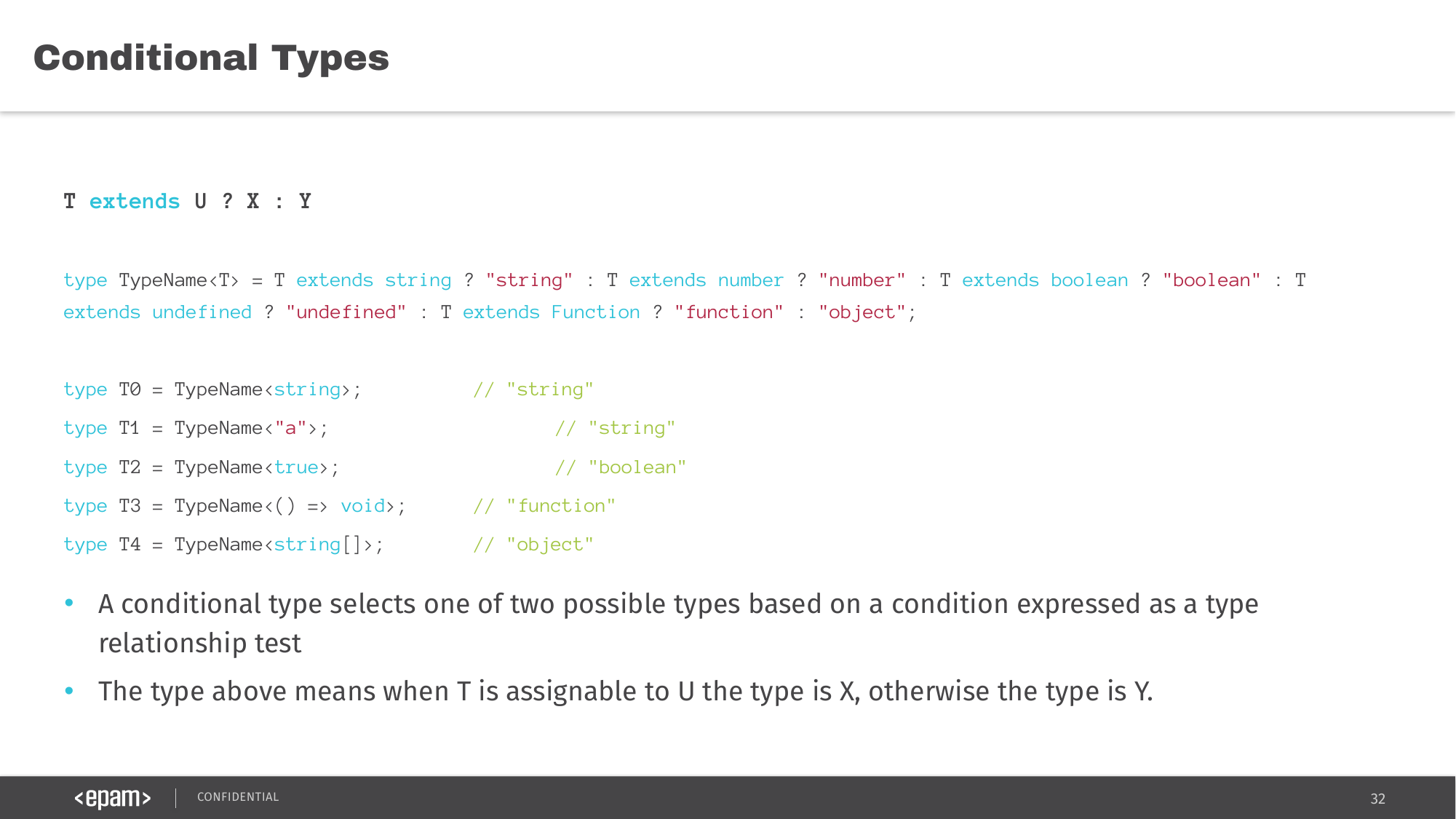

Conditional Types
T extends U ? X : Y

type TypeName<T> = T extends string ? "string" : T extends number ? "number" : T extends boolean ? "boolean" : T extends undefined ? "undefined" : T extends Function ? "function" : "object";

type T0 = TypeName<string>;		// "string"
type T1 = TypeName<"a">;			// "string"
type T2 = TypeName<true>;			// "boolean"
type T3 = TypeName<() => void>;	// "function"
type T4 = TypeName<string[]>;		// "object"
A conditional type selects one of two possible types based on a condition expressed as a type relationship test
The type above means when T is assignable to U the type is X, otherwise the type is Y.